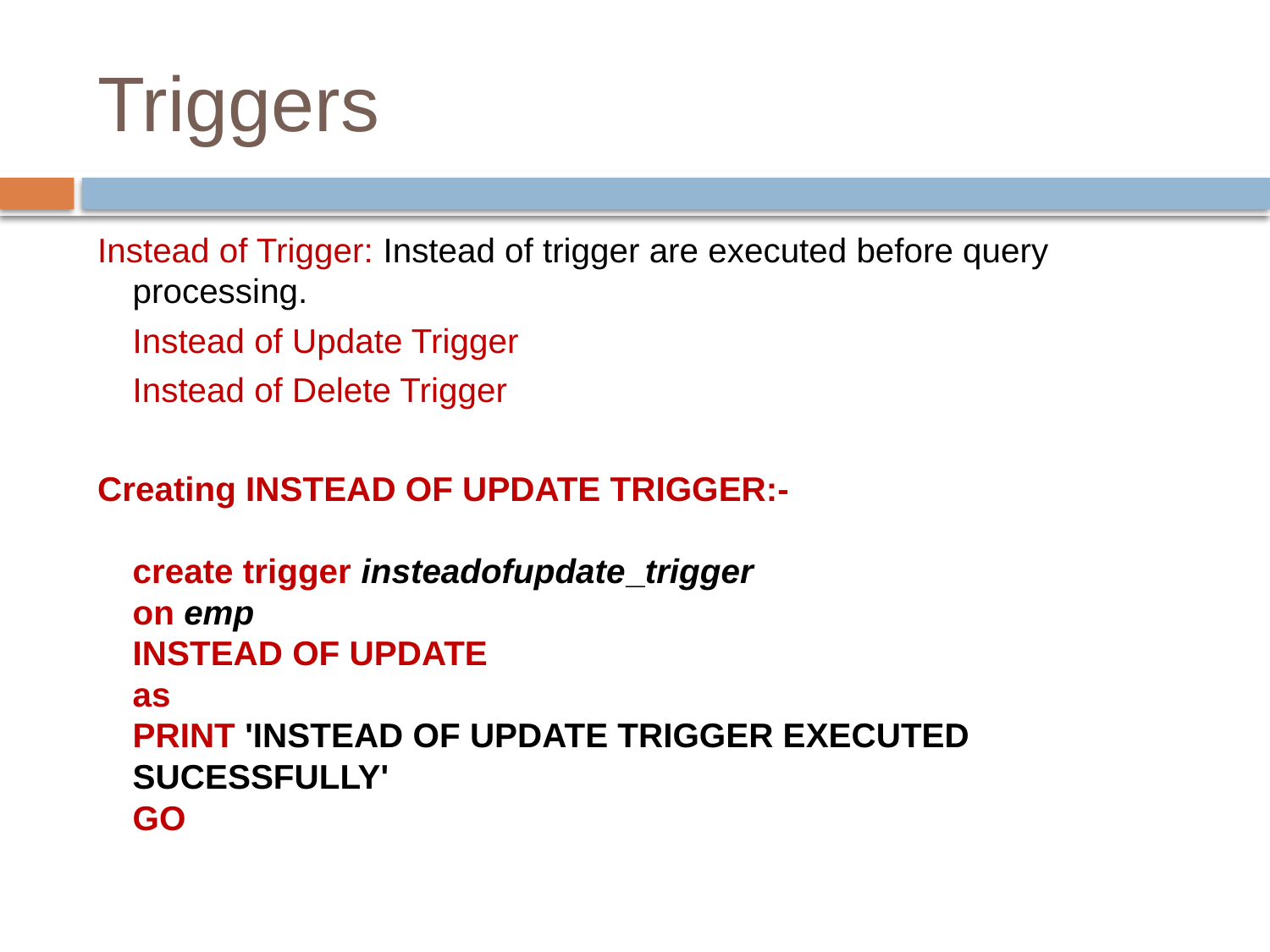

# Triggers
Instead of Trigger: Instead of trigger are executed before query processing.
	Instead of Update Trigger
	Instead of Delete Trigger

Creating INSTEAD OF UPDATE TRIGGER:-
create trigger insteadofupdate_trigger
on emp
INSTEAD OF UPDATE
as
PRINT 'INSTEAD OF UPDATE TRIGGER EXECUTED SUCESSFULLY'
GO